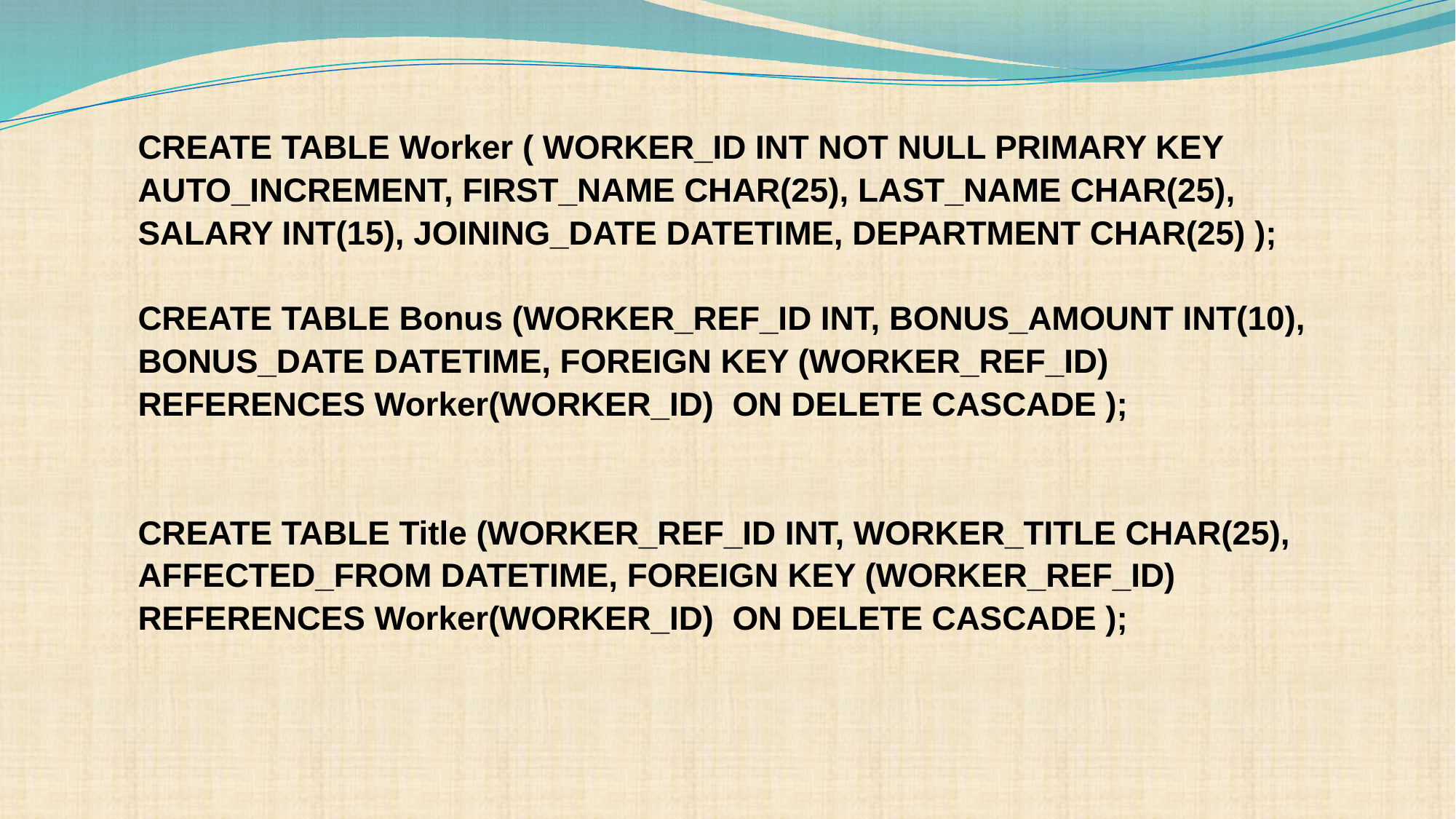

#
CREATE TABLE Worker ( WORKER_ID INT NOT NULL PRIMARY KEY AUTO_INCREMENT, FIRST_NAME CHAR(25), LAST_NAME CHAR(25), SALARY INT(15), JOINING_DATE DATETIME, DEPARTMENT CHAR(25) );

CREATE TABLE Bonus (WORKER_REF_ID INT, BONUS_AMOUNT INT(10), BONUS_DATE DATETIME, FOREIGN KEY (WORKER_REF_ID) REFERENCES Worker(WORKER_ID)  ON DELETE CASCADE );

CREATE TABLE Title (WORKER_REF_ID INT, WORKER_TITLE CHAR(25), AFFECTED_FROM DATETIME, FOREIGN KEY (WORKER_REF_ID) REFERENCES Worker(WORKER_ID)  ON DELETE CASCADE );